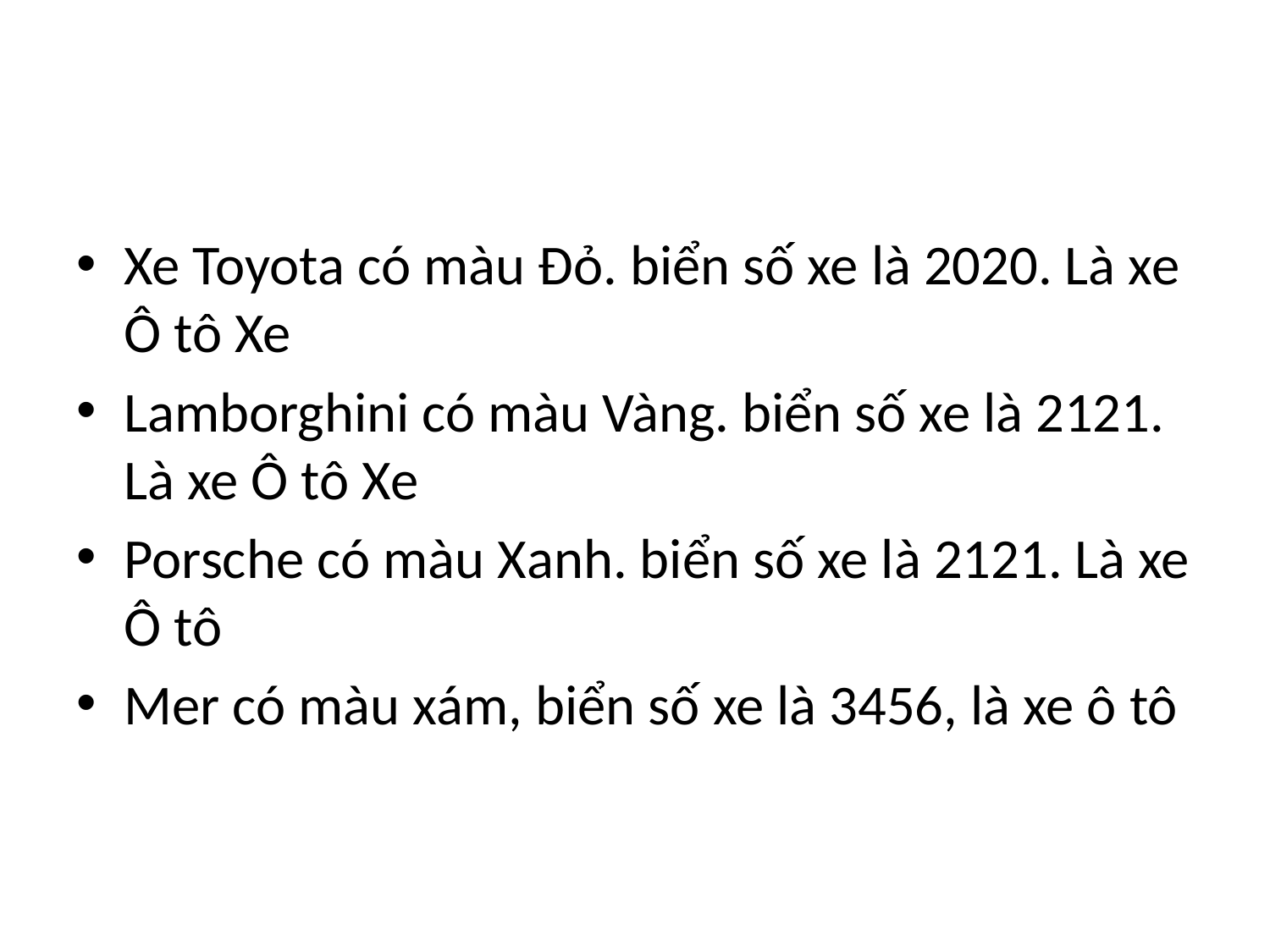

#
Xe Toyota có màu Đỏ. biển số xe là 2020. Là xe Ô tô Xe
Lamborghini có màu Vàng. biển số xe là 2121. Là xe Ô tô Xe
Porsche có màu Xanh. biển số xe là 2121. Là xe Ô tô
Mer có màu xám, biển số xe là 3456, là xe ô tô